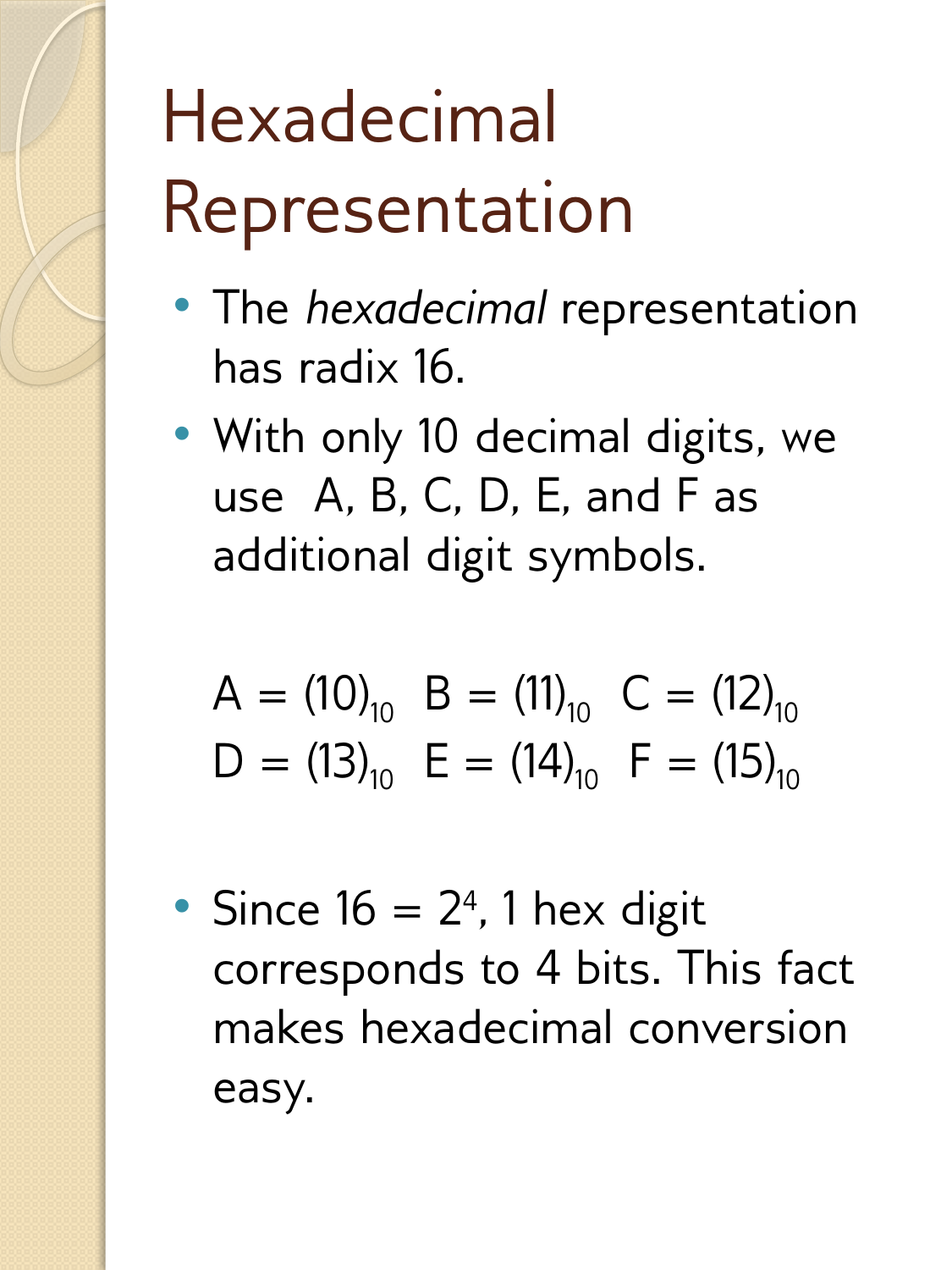

# Hexadecimal Representation
The hexadecimal representation has radix 16.
With only 10 decimal digits, we use  A, B, C, D, E, and F as additional digit symbols.

	A = (10)10  B = (11)10  C = (12)10
D = (13)10  E = (14)10  F = (15)10

Since 16 = 24, 1 hex digit corresponds to 4 bits. This fact makes hexadecimal conversion easy.